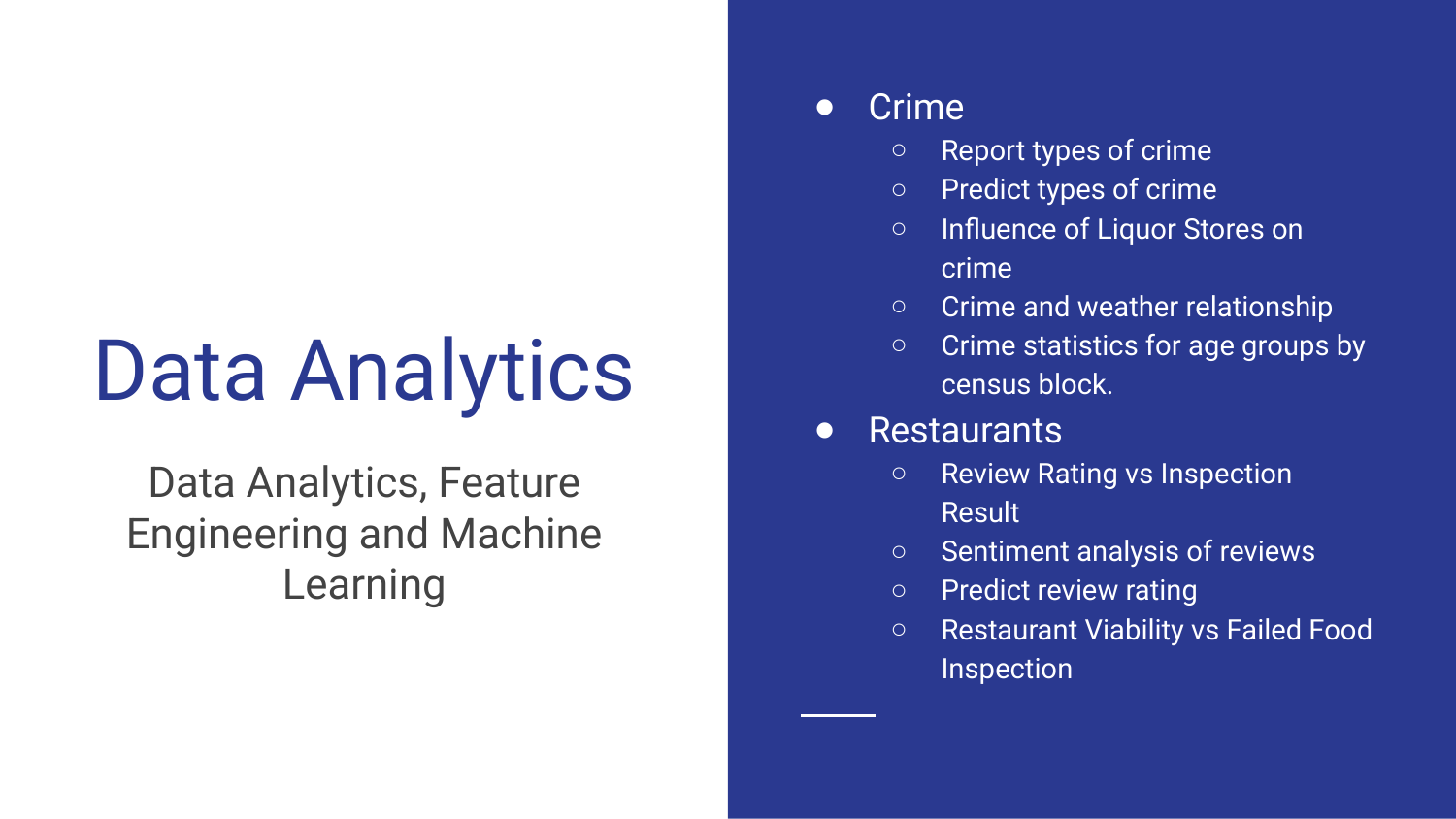

Crime
Report types of crime
Predict types of crime
Influence of Liquor Stores on crime
Crime and weather relationship
Crime statistics for age groups by census block.
Restaurants
Review Rating vs Inspection Result
Sentiment analysis of reviews
Predict review rating
Restaurant Viability vs Failed Food Inspection

# Data Analytics
Data Analytics, Feature Engineering and Machine Learning